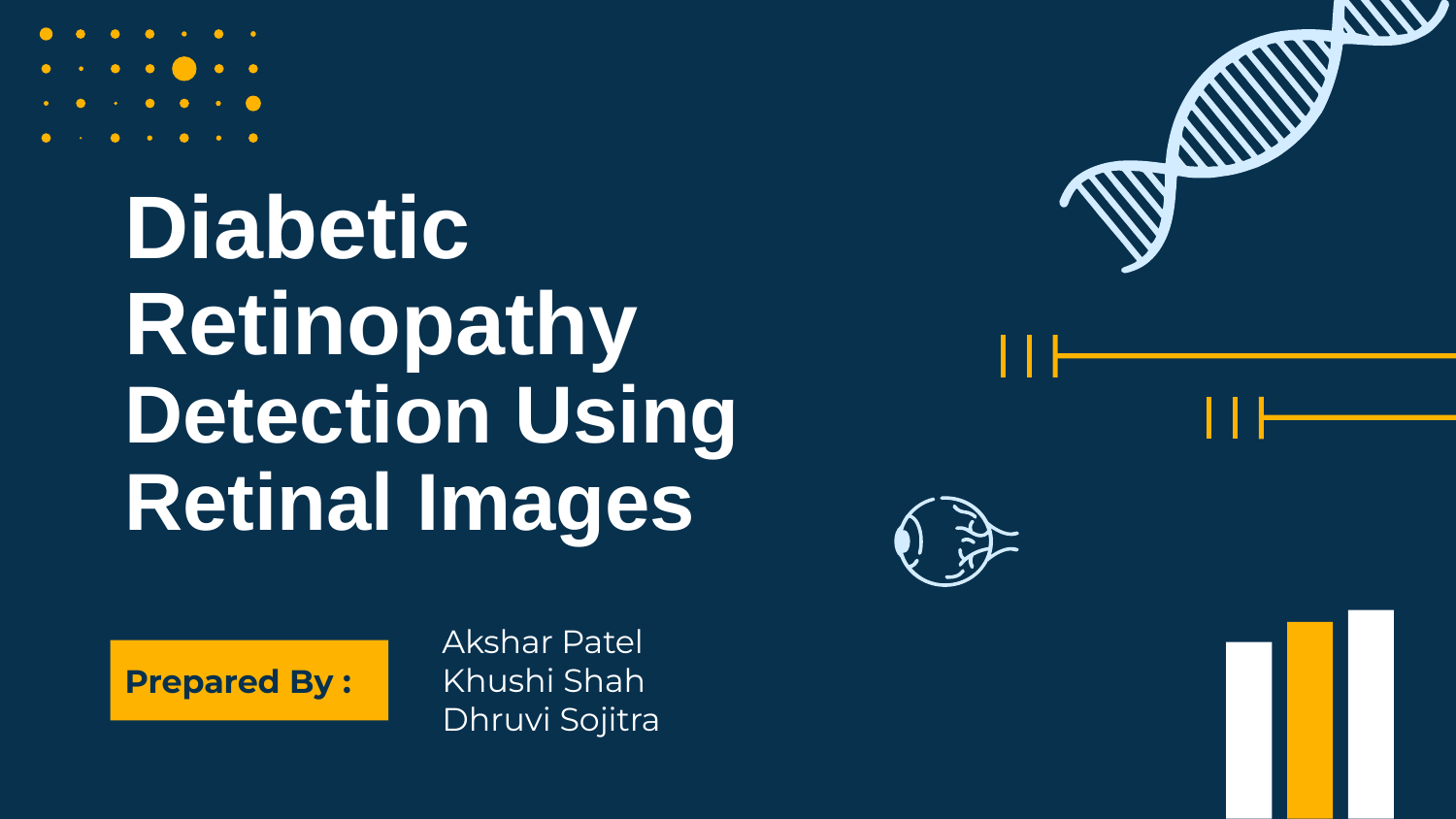

# Diabetic Retinopathy Detection Using Retinal Images

Akshar Patel
Khushi Shah
Dhruvi Sojitra

Prepared By :